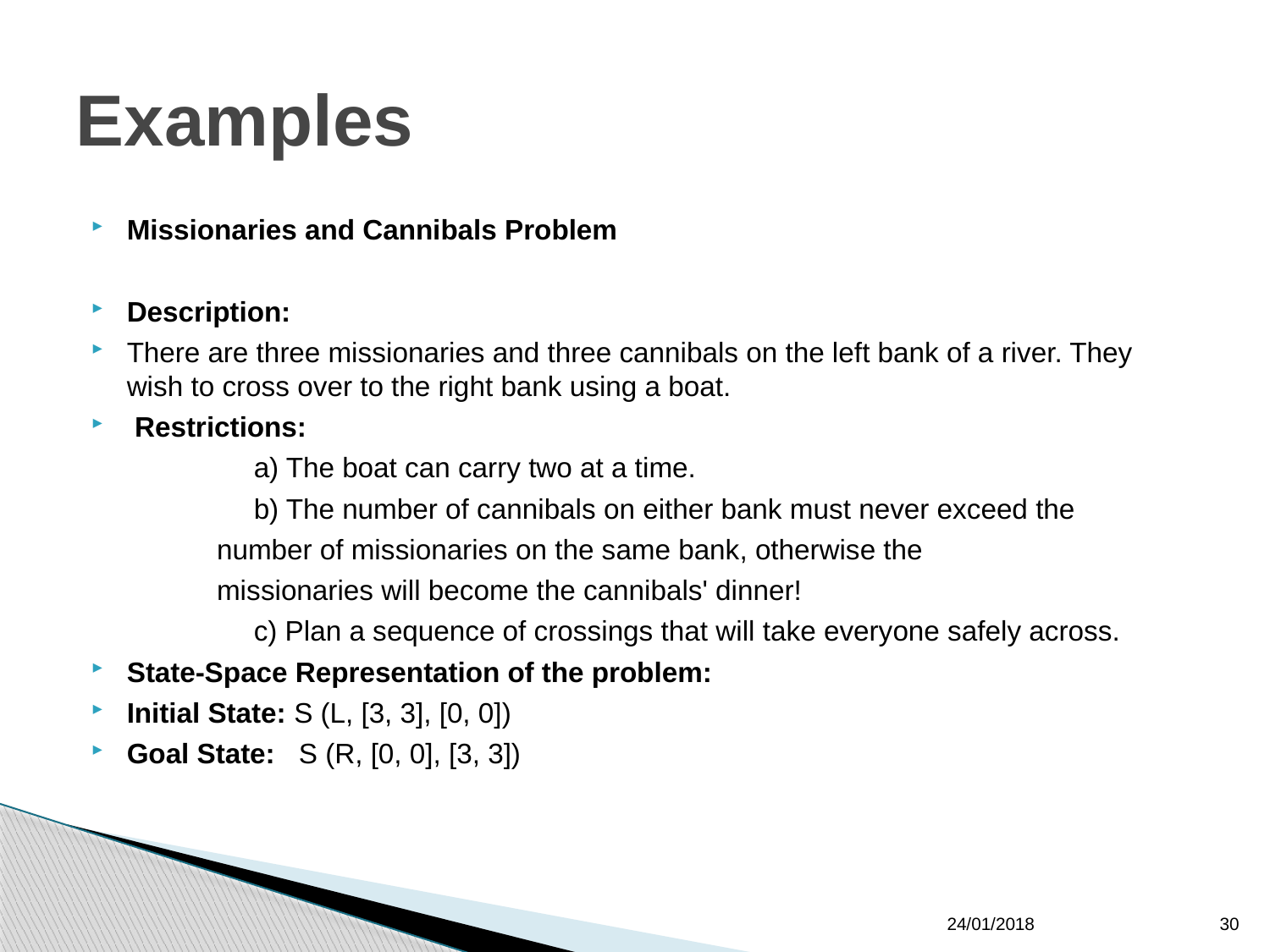

# Examples
Missionaries and Cannibals Problem

Description:
There are three missionaries and three cannibals on the left bank of a river. They wish to cross over to the right bank using a boat.
 Restrictions:
		a) The boat can carry two at a time.
		b) The number of cannibals on either bank must never exceed the
                number of missionaries on the same bank, otherwise the
                missionaries will become the cannibals' dinner!
		c) Plan a sequence of crossings that will take everyone safely across.
State-Space Representation of the problem:
Initial State: S (L, [3, 3], [0, 0])
Goal State:   S (R, [0, 0], [3, 3])

24/01/2018
30